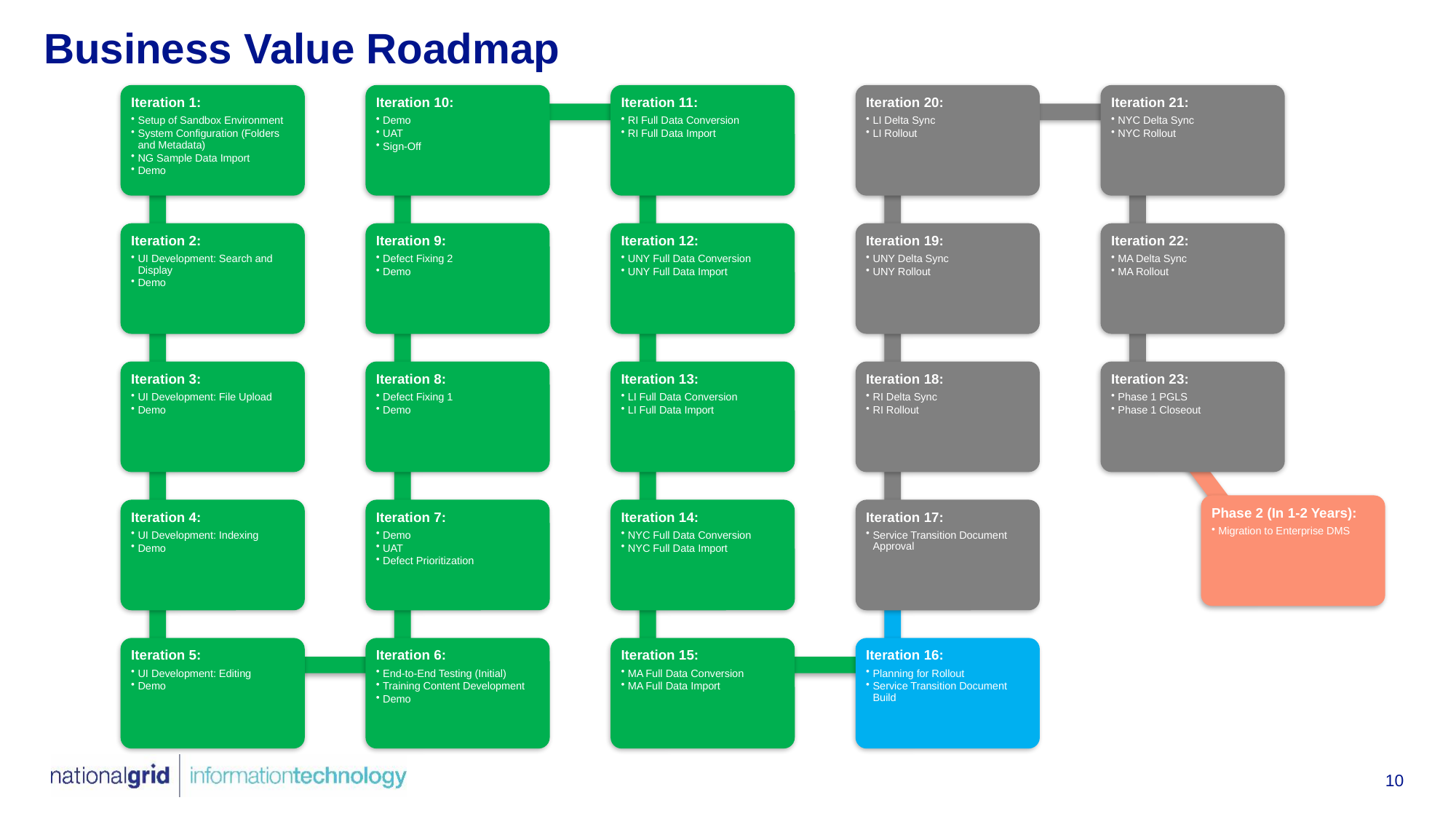

# Business Value Roadmap
Iteration 1:
Setup of Sandbox Environment
System Configuration (Folders and Metadata)
NG Sample Data Import
Demo
Iteration 2:
UI Development: Search and Display
Demo
Iteration 3:
UI Development: File Upload
Demo
Iteration 4:
UI Development: Indexing
Demo
Iteration 5:
UI Development: Editing
Demo
Iteration 6:
End-to-End Testing (Initial)
Training Content Development
Demo
Iteration 7:
Demo
UAT
Defect Prioritization
Iteration 8:
Defect Fixing 1
Demo
Iteration 9:
Defect Fixing 2
Demo
Iteration 10:
Demo
UAT
Sign-Off
Iteration 11:
RI Full Data Conversion
RI Full Data Import
Iteration 12:
UNY Full Data Conversion
UNY Full Data Import
Iteration 13:
LI Full Data Conversion
LI Full Data Import
Iteration 14:
NYC Full Data Conversion
NYC Full Data Import
Iteration 15:
MA Full Data Conversion
MA Full Data Import
Iteration 16:
Planning for Rollout
Service Transition Document Build
Iteration 17:
Service Transition Document Approval
Iteration 18:
RI Delta Sync
RI Rollout
Iteration 19:
UNY Delta Sync
UNY Rollout
Iteration 20:
LI Delta Sync
LI Rollout
Iteration 21:
NYC Delta Sync
NYC Rollout
Iteration 22:
MA Delta Sync
MA Rollout
Iteration 23:
Phase 1 PGLS
Phase 1 Closeout
Phase 2 (In 1-2 Years):
Migration to Enterprise DMS